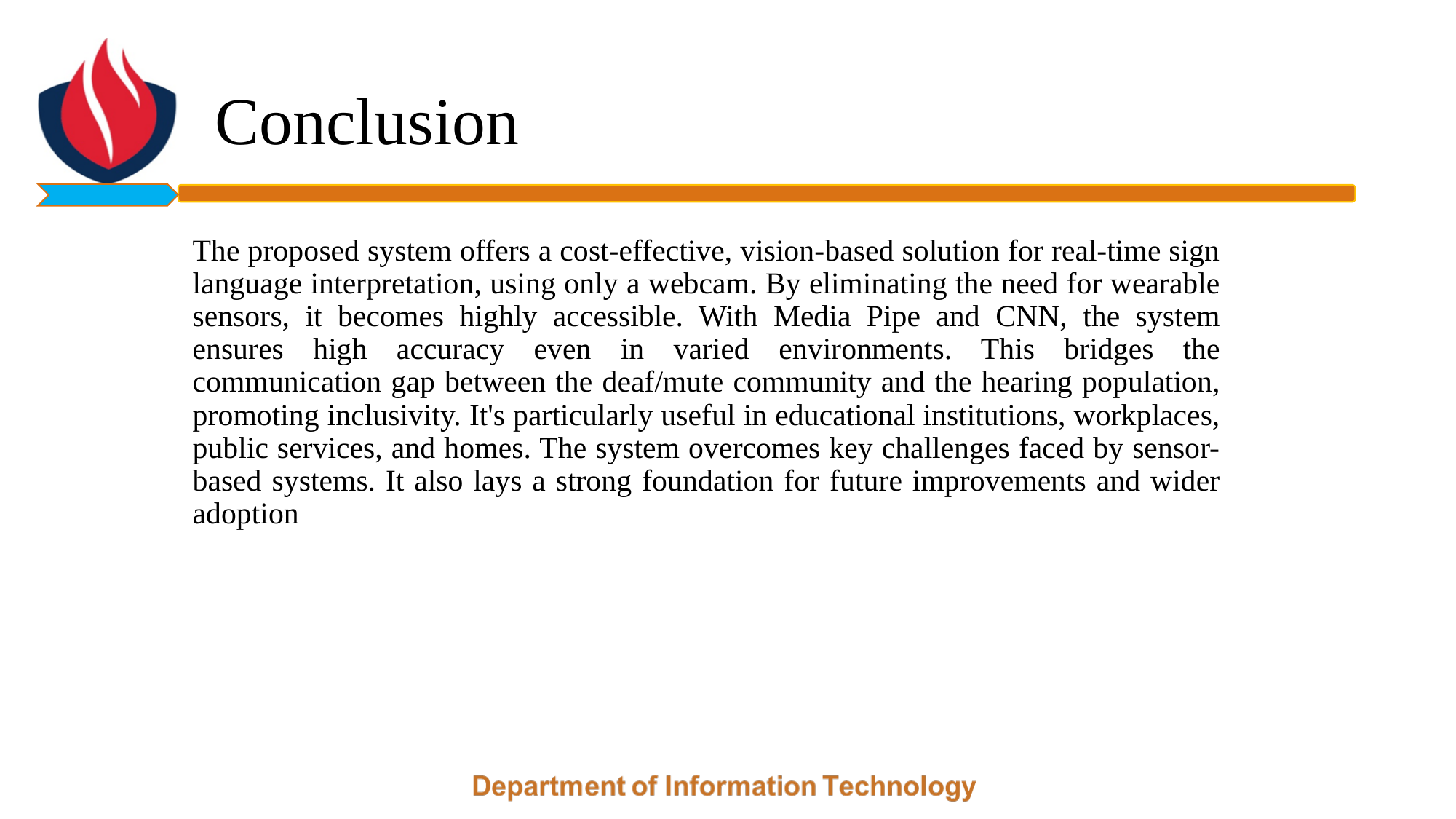

# Conclusion
The proposed system offers a cost-effective, vision-based solution for real-time sign language interpretation, using only a webcam. By eliminating the need for wearable sensors, it becomes highly accessible. With Media Pipe and CNN, the system ensures high accuracy even in varied environments. This bridges the communication gap between the deaf/mute community and the hearing population, promoting inclusivity. It's particularly useful in educational institutions, workplaces, public services, and homes. The system overcomes key challenges faced by sensor-based systems. It also lays a strong foundation for future improvements and wider adoption